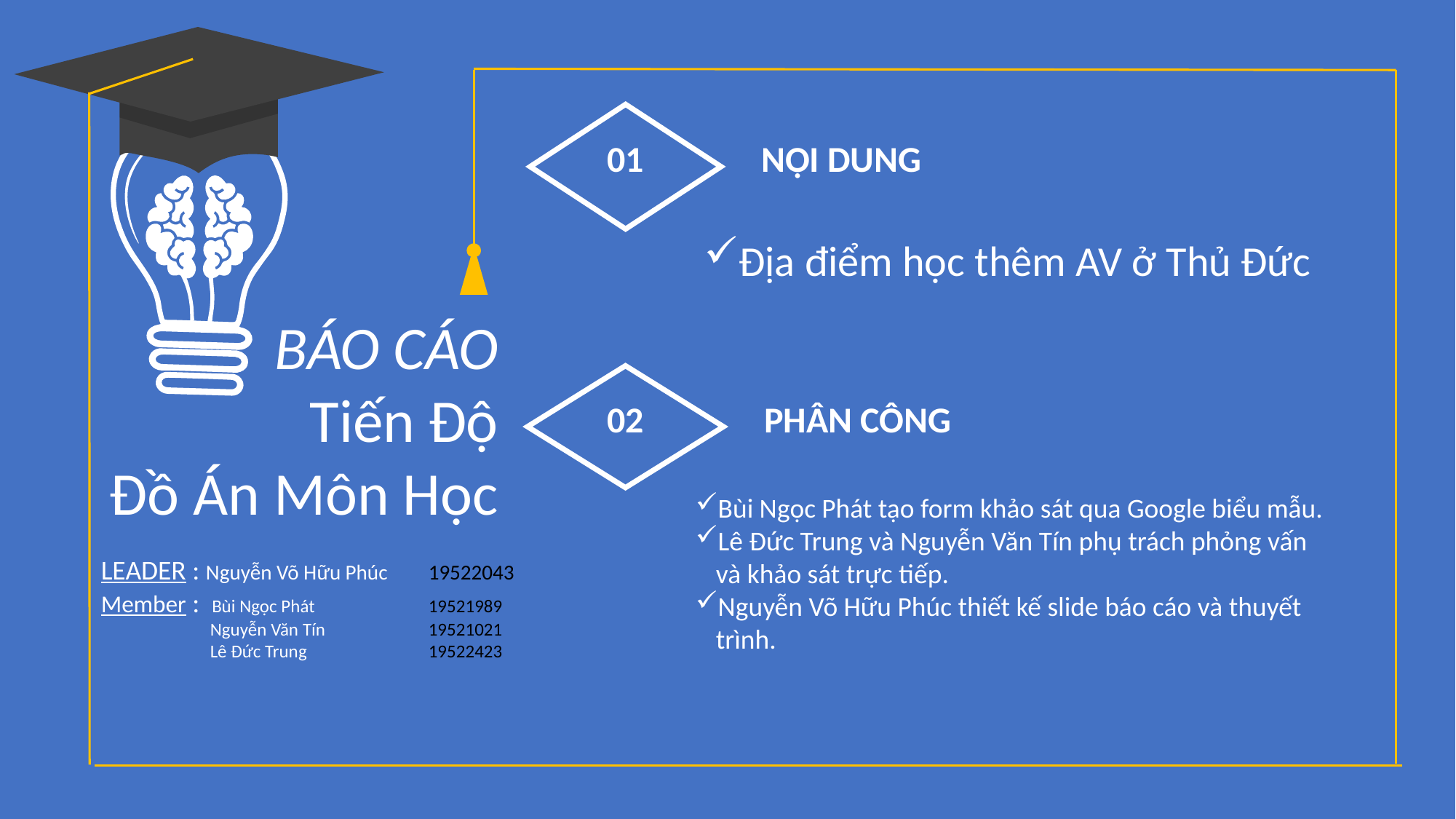

01
NỘI DUNG
Địa điểm học thêm AV ở Thủ Đức

		BÁO CÁO
Tiến Độ
Đồ Án Môn Học

02
PHÂN CÔNG
Bùi Ngọc Phát tạo form khảo sát qua Google biểu mẫu.
Lê Đức Trung và Nguyễn Văn Tín phụ trách phỏng vấn và khảo sát trực tiếp.
Nguyễn Võ Hữu Phúc thiết kế slide báo cáo và thuyết trình.
LEADER : Nguyễn Võ Hữu Phúc 	19522043
Member :  Bùi Ngọc Phát 	19521989
	Nguyễn Văn Tín 	19521021
	Lê Đức Trung 		19522423